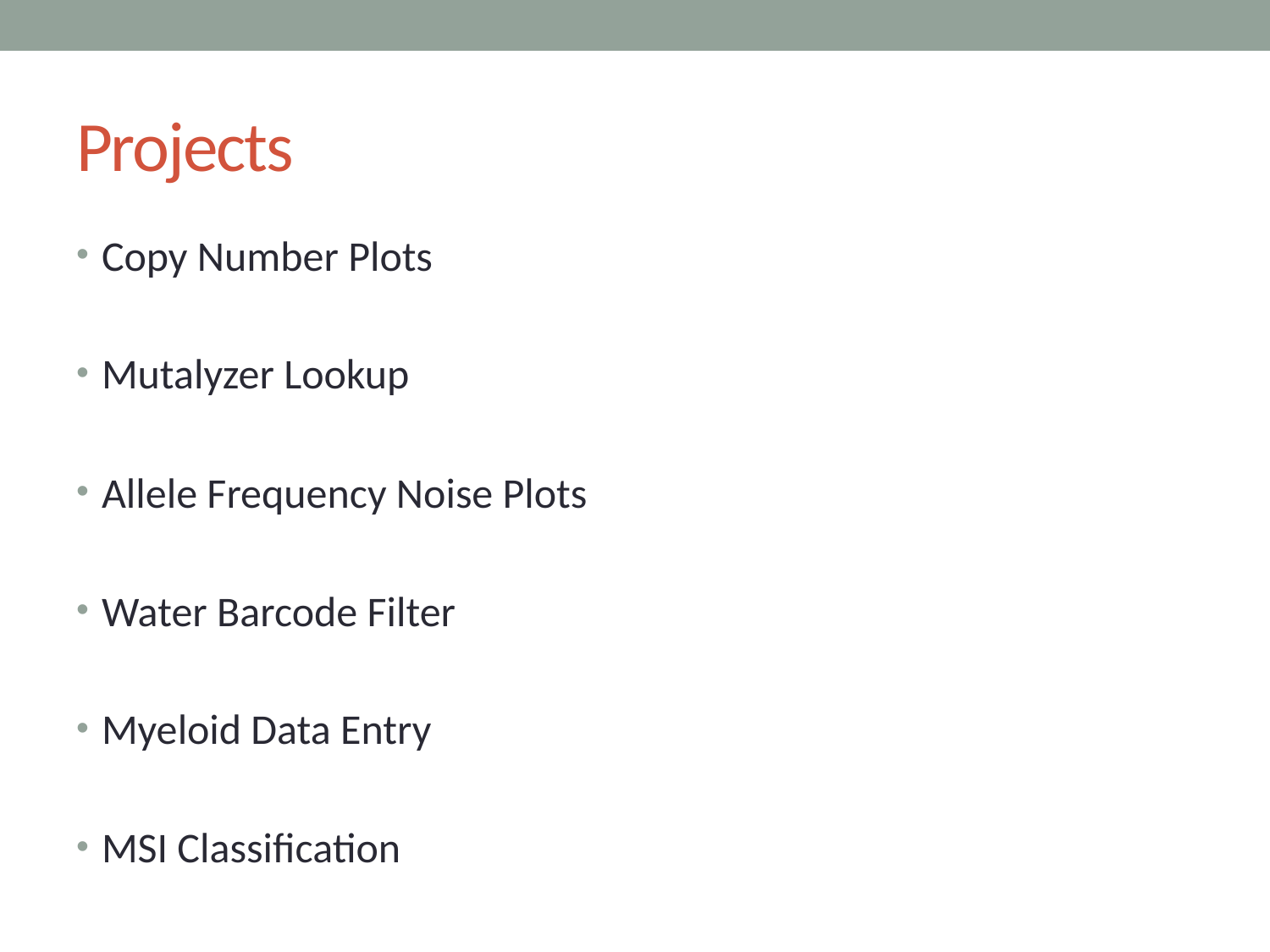

# Projects
Copy Number Plots

Mutalyzer Lookup

Allele Frequency Noise Plots

Water Barcode Filter

Myeloid Data Entry

MSI Classification